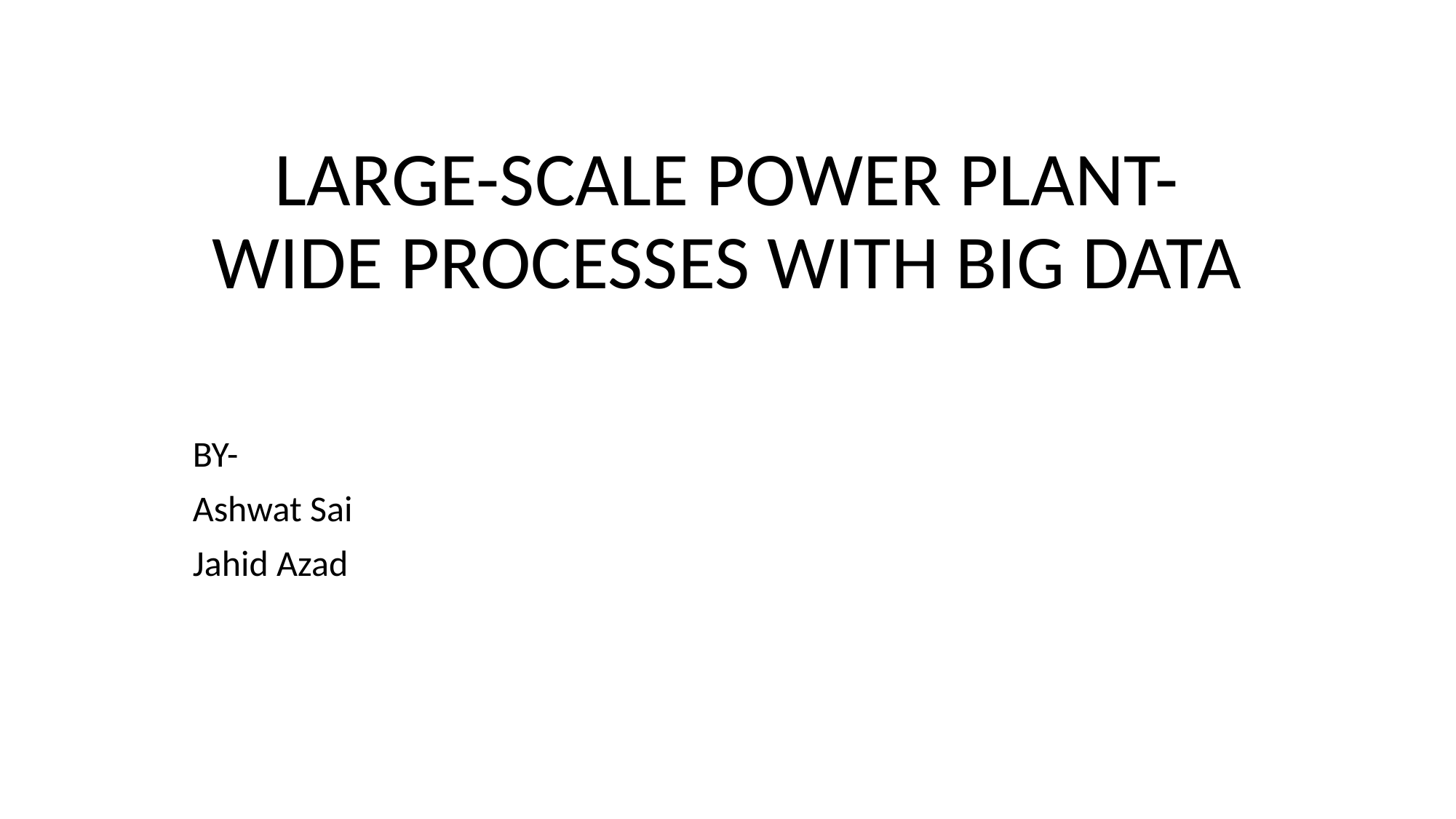

# LARGE-SCALE POWER PLANT-WIDE PROCESSES WITH BIG DATA
BY-
Ashwat Sai
Jahid Azad